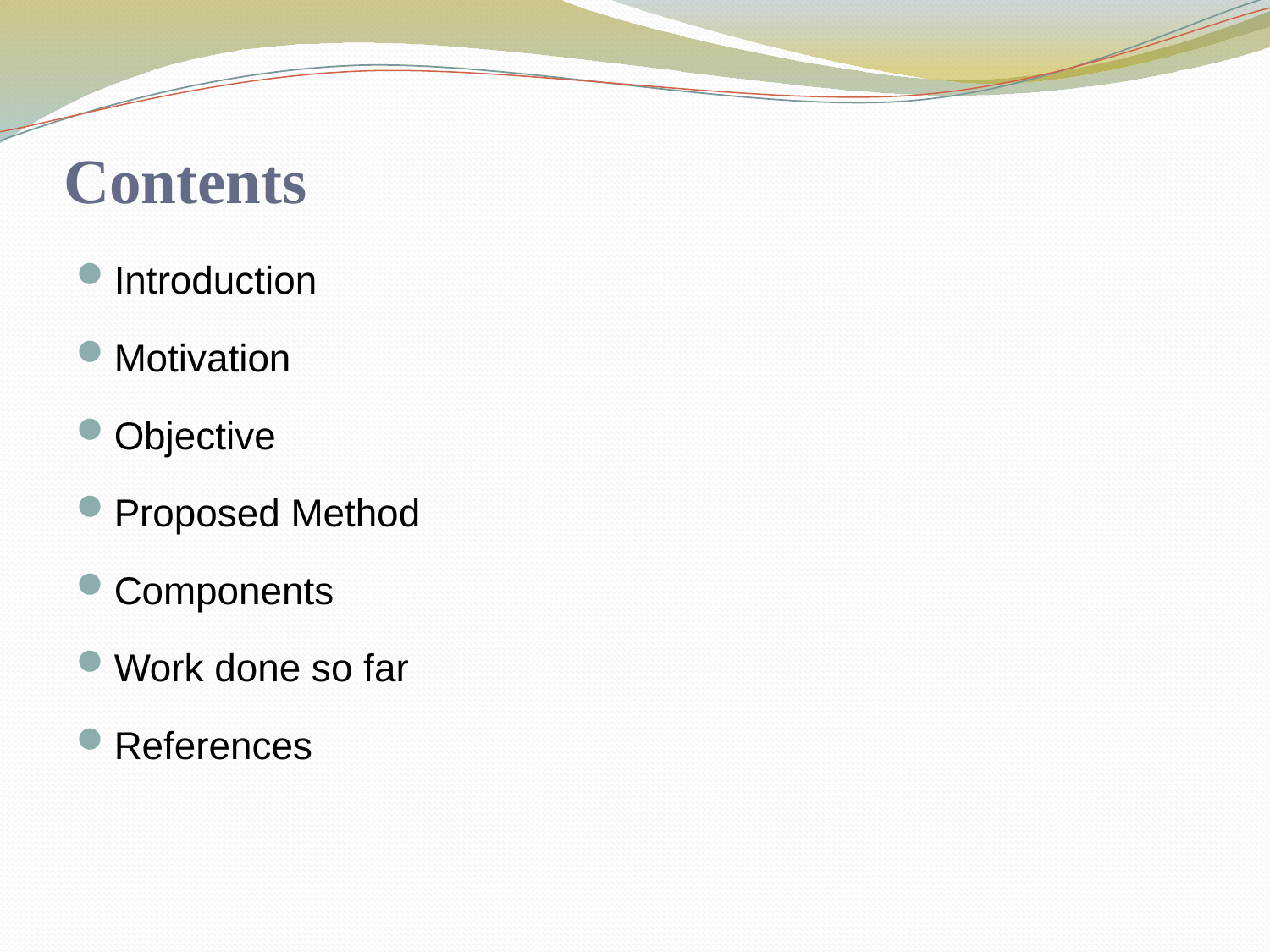

# Contents
Introduction
Motivation
Objective
Proposed Method
Components
Work done so far
References